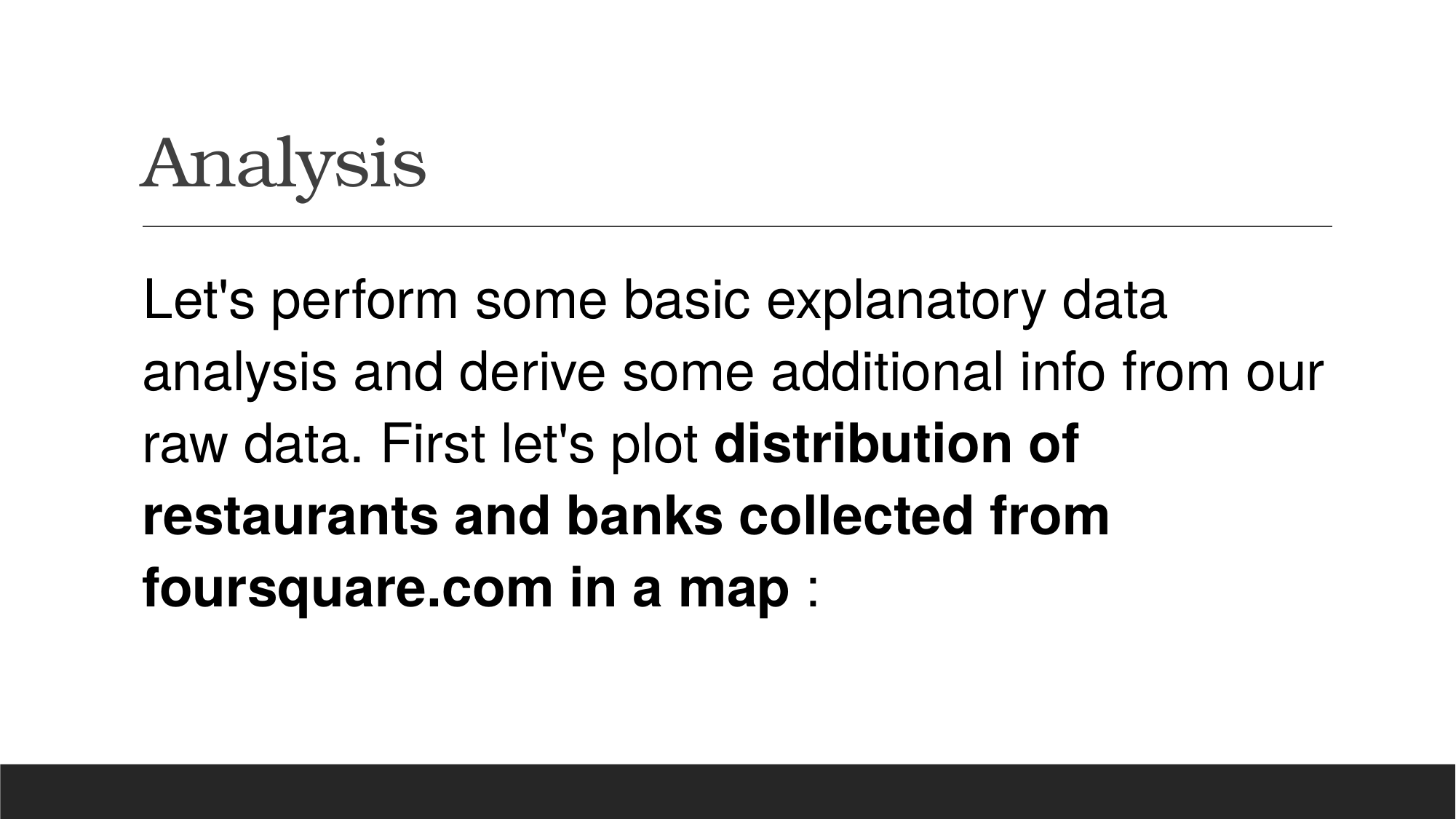

# Analysis
Let's perform some basic explanatory data analysis and derive some additional info from our raw data. First let's plot distribution of restaurants and banks collected from foursquare.com in a map :